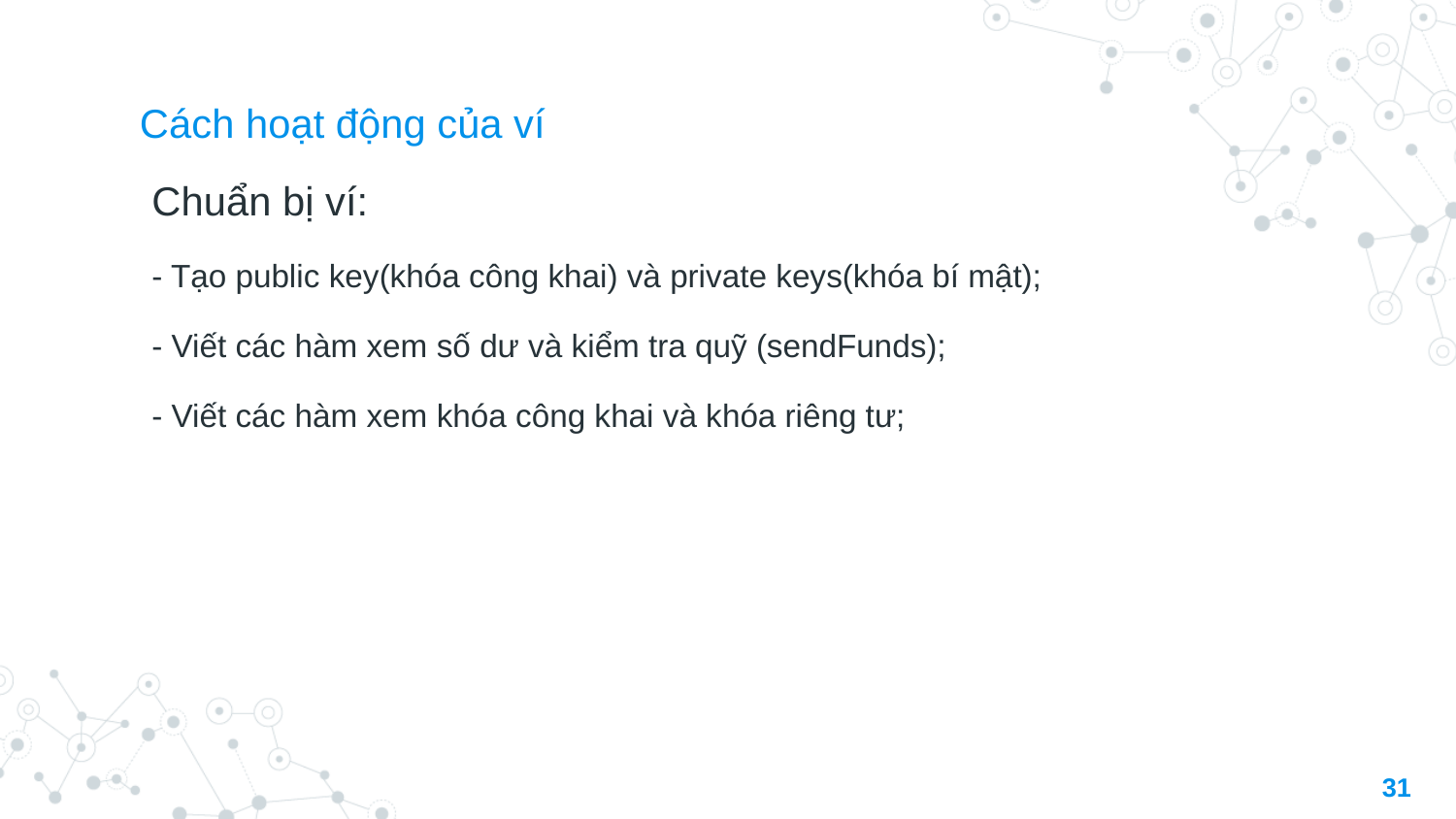

# Cách hoạt động của ví
Chuẩn bị ví:
- Tạo public key(khóa công khai) và private keys(khóa bí mật);
- Viết các hàm xem số dư và kiểm tra quỹ (sendFunds);
- Viết các hàm xem khóa công khai và khóa riêng tư;
31